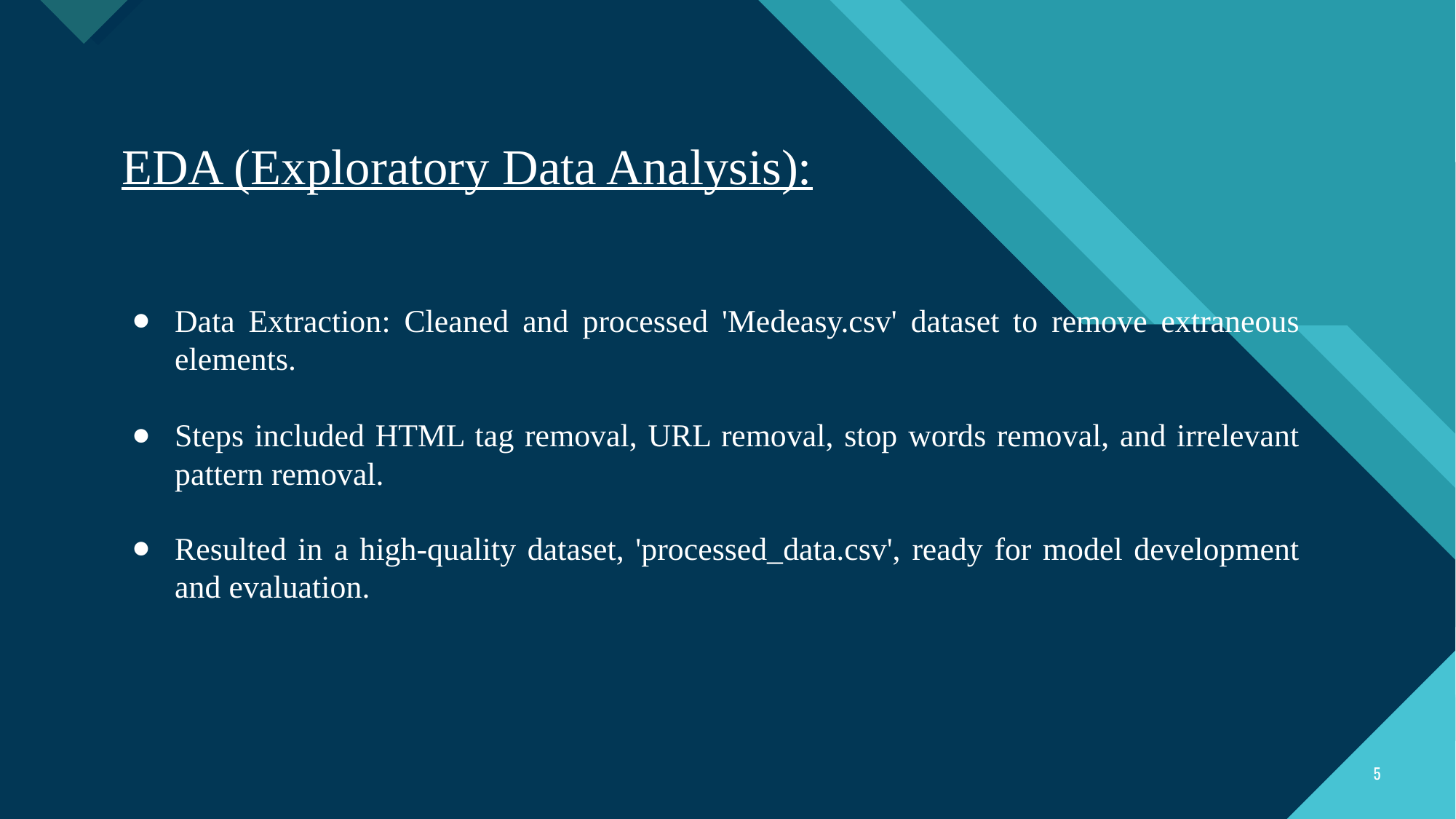

EDA (Exploratory Data Analysis):

Data Extraction: Cleaned and processed 'Medeasy.csv' dataset to remove extraneous elements.

Steps included HTML tag removal, URL removal, stop words removal, and irrelevant pattern removal.

Resulted in a high-quality dataset, 'processed_data.csv', ready for model development and evaluation.

5